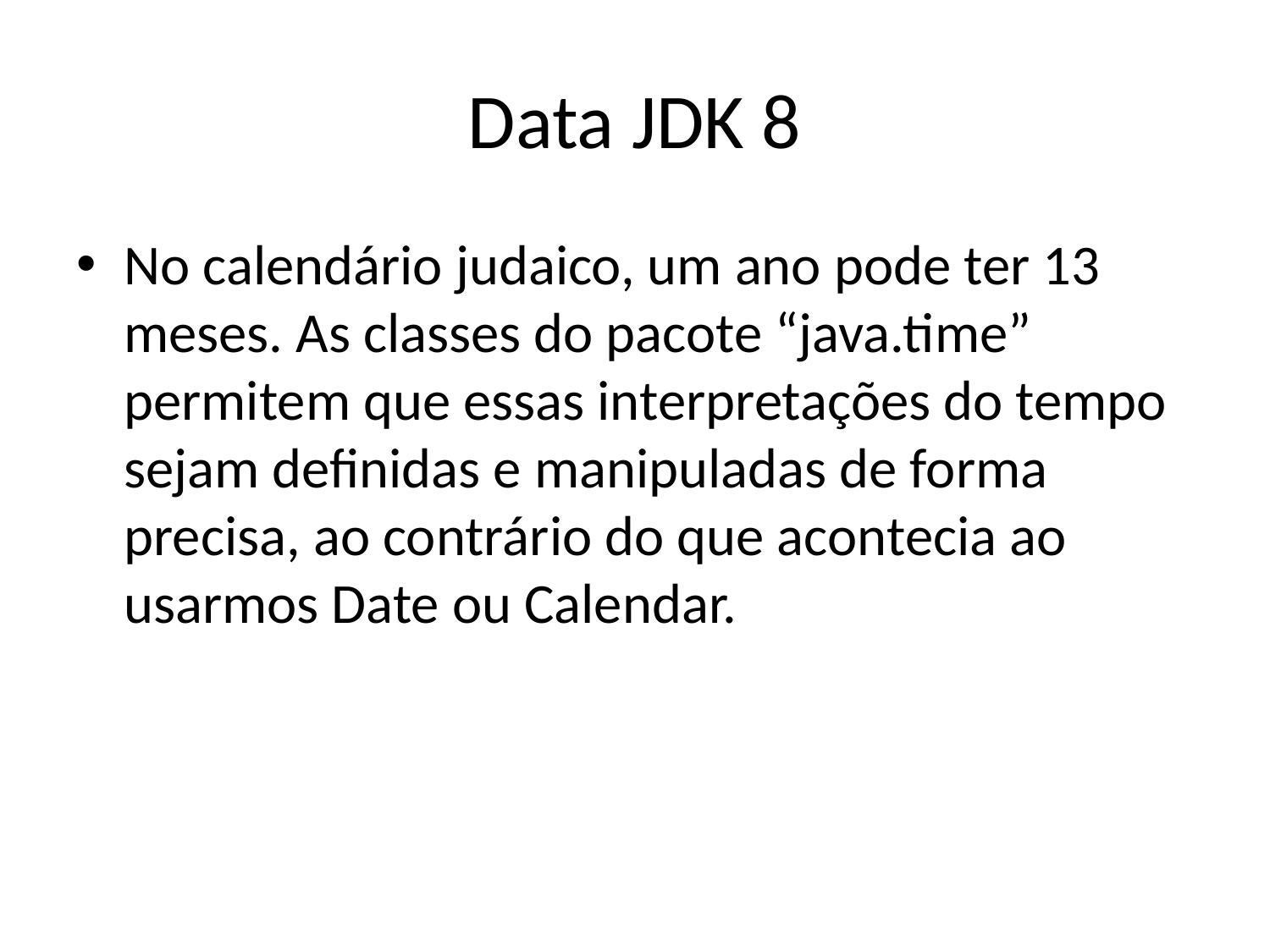

# Data JDK 8
No calendário judaico, um ano pode ter 13 meses. As classes do pacote “java.time” permitem que essas interpretações do tempo sejam definidas e manipuladas de forma precisa, ao contrário do que acontecia ao usarmos Date ou Calendar.